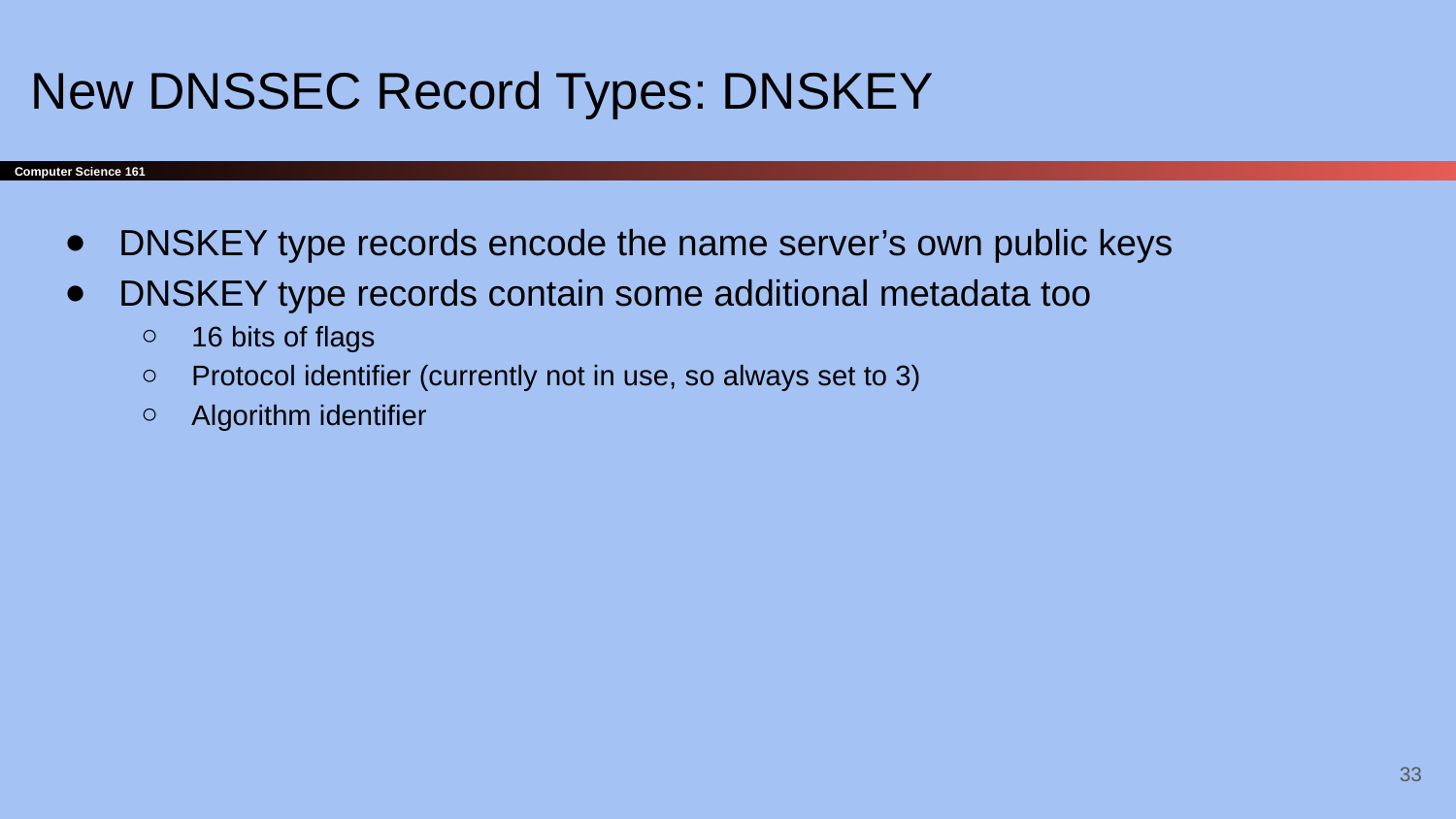

# New DNSSEC Record Types: DNSKEY
DNSKEY type records encode the name server’s own public keys
DNSKEY type records contain some additional metadata too
16 bits of flags
Protocol identifier (currently not in use, so always set to 3)
Algorithm identifier
33